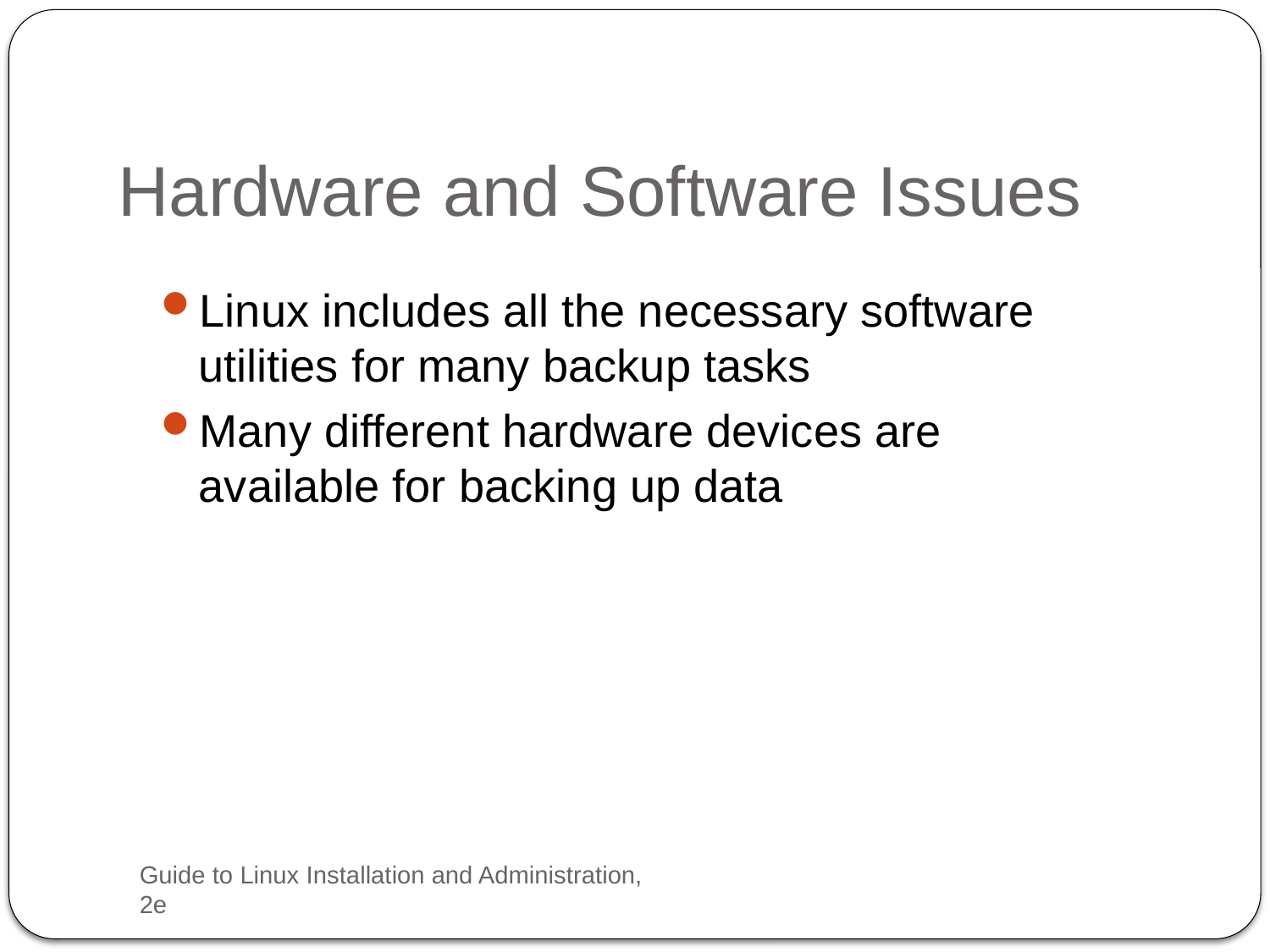

# Hardware and Software Issues
Linux includes all the necessary software utilities for many backup tasks
Many different hardware devices are available for backing up data
Guide to Linux Installation and Administration, 2e
39